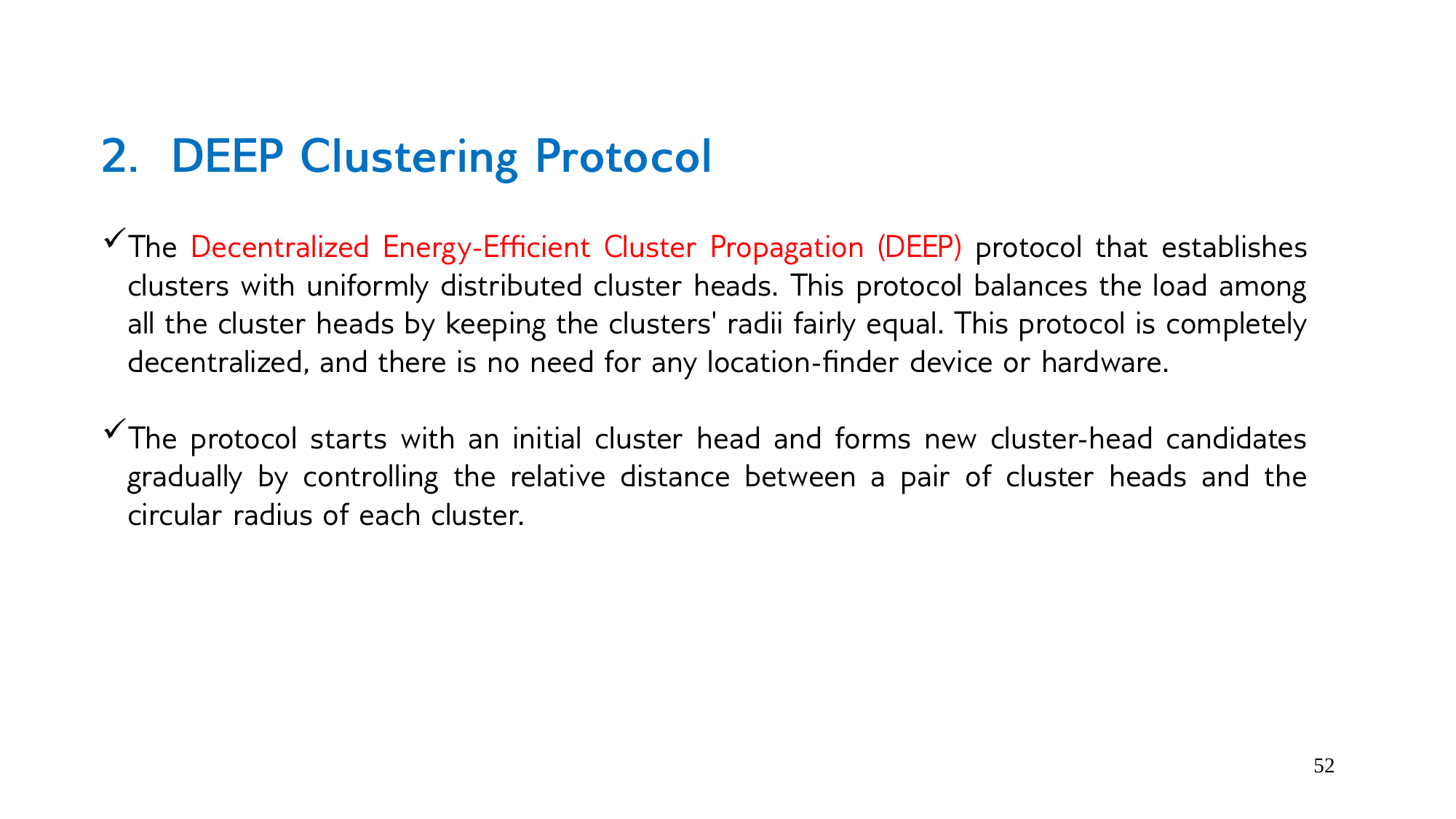

2.  DEEP Clustering Protocol

The Decentralized Energy-Efficient Cluster Propagation (DEEP) protocol that establishes clusters with uniformly distributed cluster heads. This protocol balances the load among all the cluster heads by keeping the clusters' radii fairly equal. This protocol is completely decentralized, and there is no need for any location-finder device or hardware.

The protocol starts with an initial cluster head and forms new cluster-head candidates gradually by controlling the relative distance between a pair of cluster heads and the circular radius of each cluster.
52